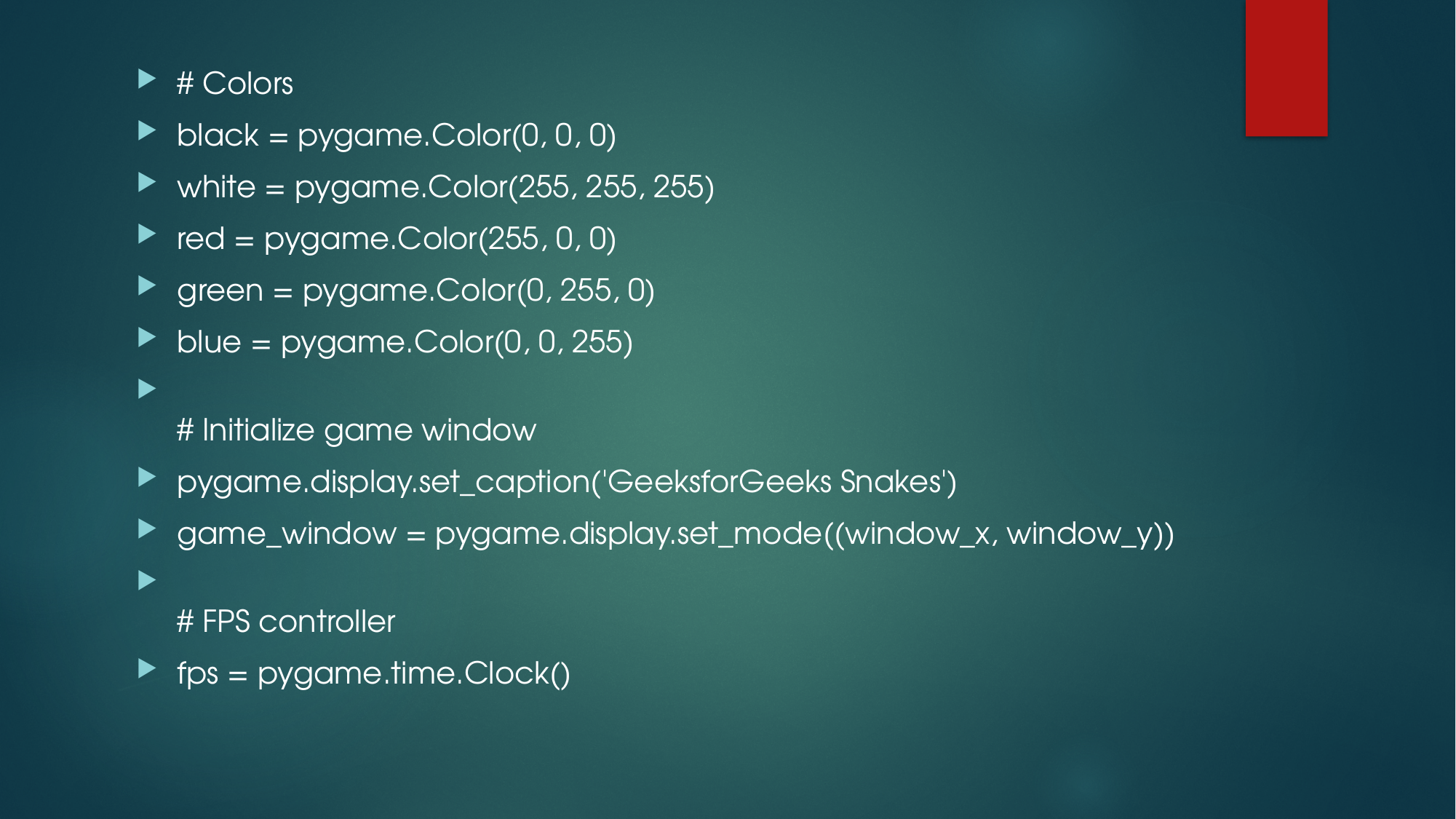

# Colors
black = pygame.Color(0, 0, 0)
white = pygame.Color(255, 255, 255)
red = pygame.Color(255, 0, 0)
green = pygame.Color(0, 255, 0)
blue = pygame.Color(0, 0, 255)
# Initialize game window
pygame.display.set_caption('GeeksforGeeks Snakes')
game_window = pygame.display.set_mode((window_x, window_y))
# FPS controller
fps = pygame.time.Clock()